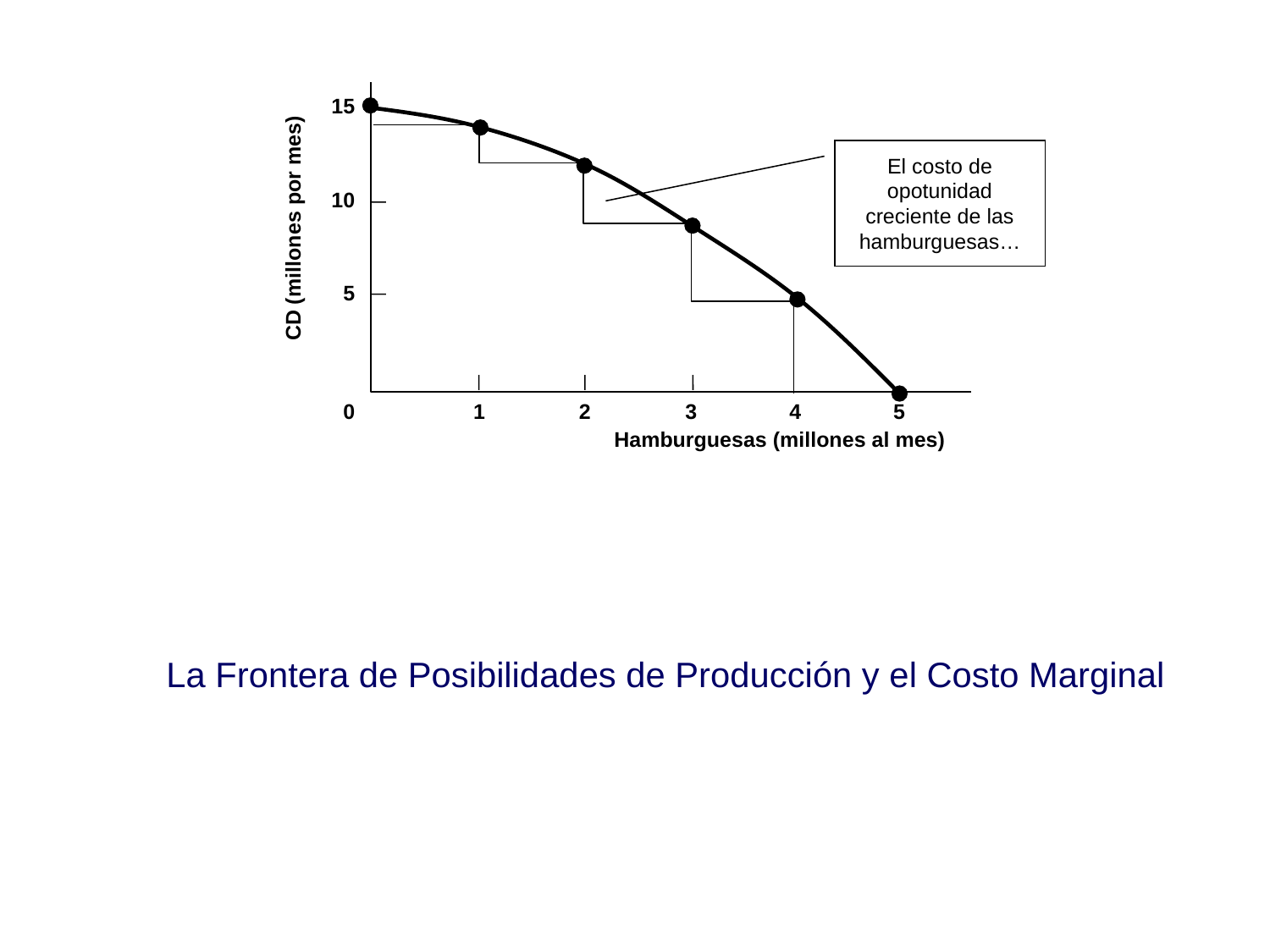

15

El costo de opotunidad creciente de las hamburguesas…

10

CD (millones por mes)

5

0
1
2
3
4
5
Hamburguesas (millones al mes)
La Frontera de Posibilidades de Producción y el Costo Marginal